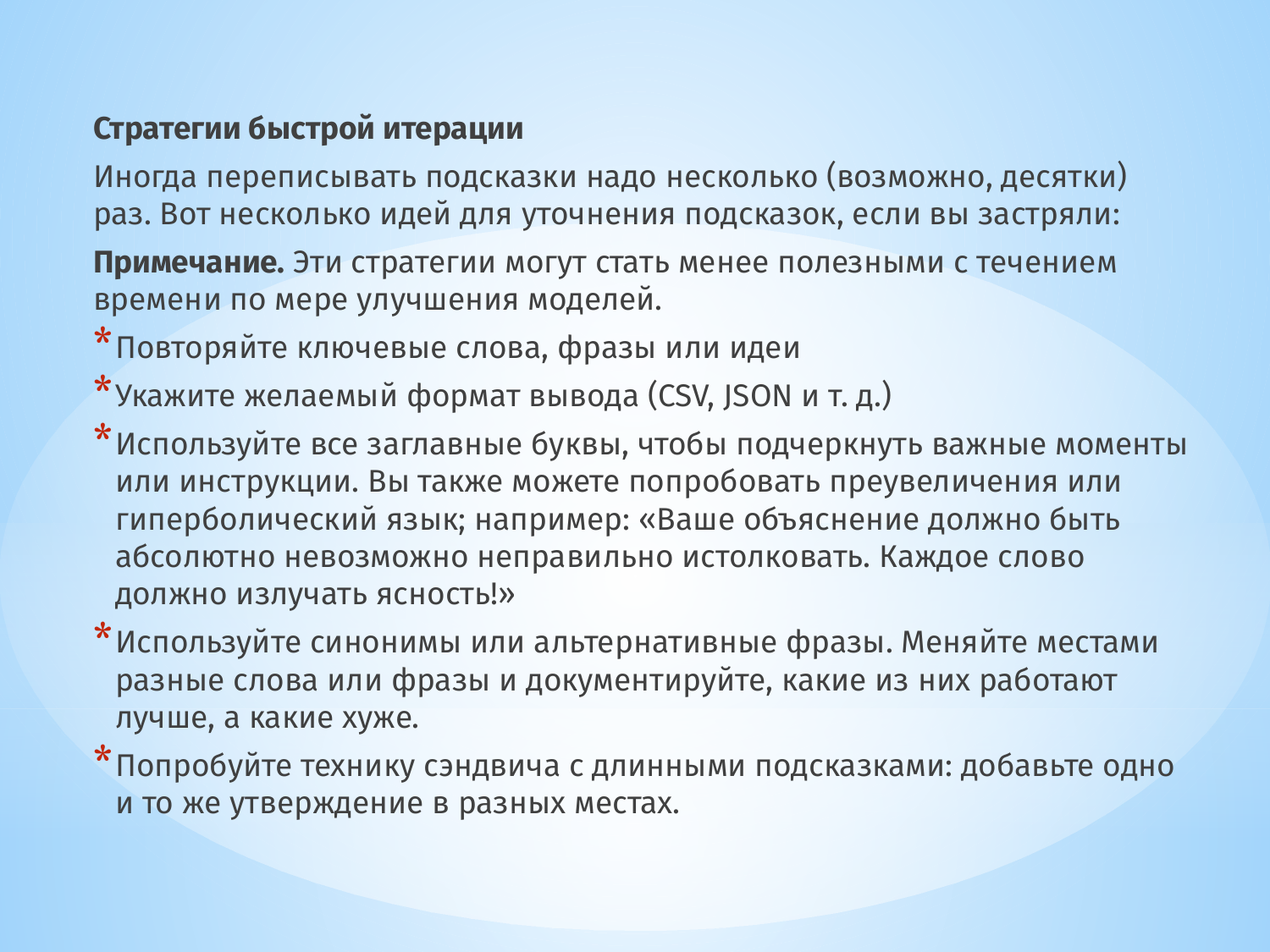

Стратегии быстрой итерации
Иногда переписывать подсказки надо несколько (возможно, десятки) раз. Вот несколько идей для уточнения подсказок, если вы застряли:
Примечание. Эти стратегии могут стать менее полезными с течением времени по мере улучшения моделей.
Повторяйте ключевые слова, фразы или идеи
Укажите желаемый формат вывода (CSV, JSON и т. д.)
Используйте все заглавные буквы, чтобы подчеркнуть важные моменты или инструкции. Вы также можете попробовать преувеличения или гиперболический язык; например: «Ваше объяснение должно быть абсолютно невозможно неправильно истолковать. Каждое слово должно излучать ясность!»
Используйте синонимы или альтернативные фразы. Меняйте местами разные слова или фразы и документируйте, какие из них работают лучше, а какие хуже.
Попробуйте технику сэндвича с длинными подсказками: добавьте одно и то же утверждение в разных местах.